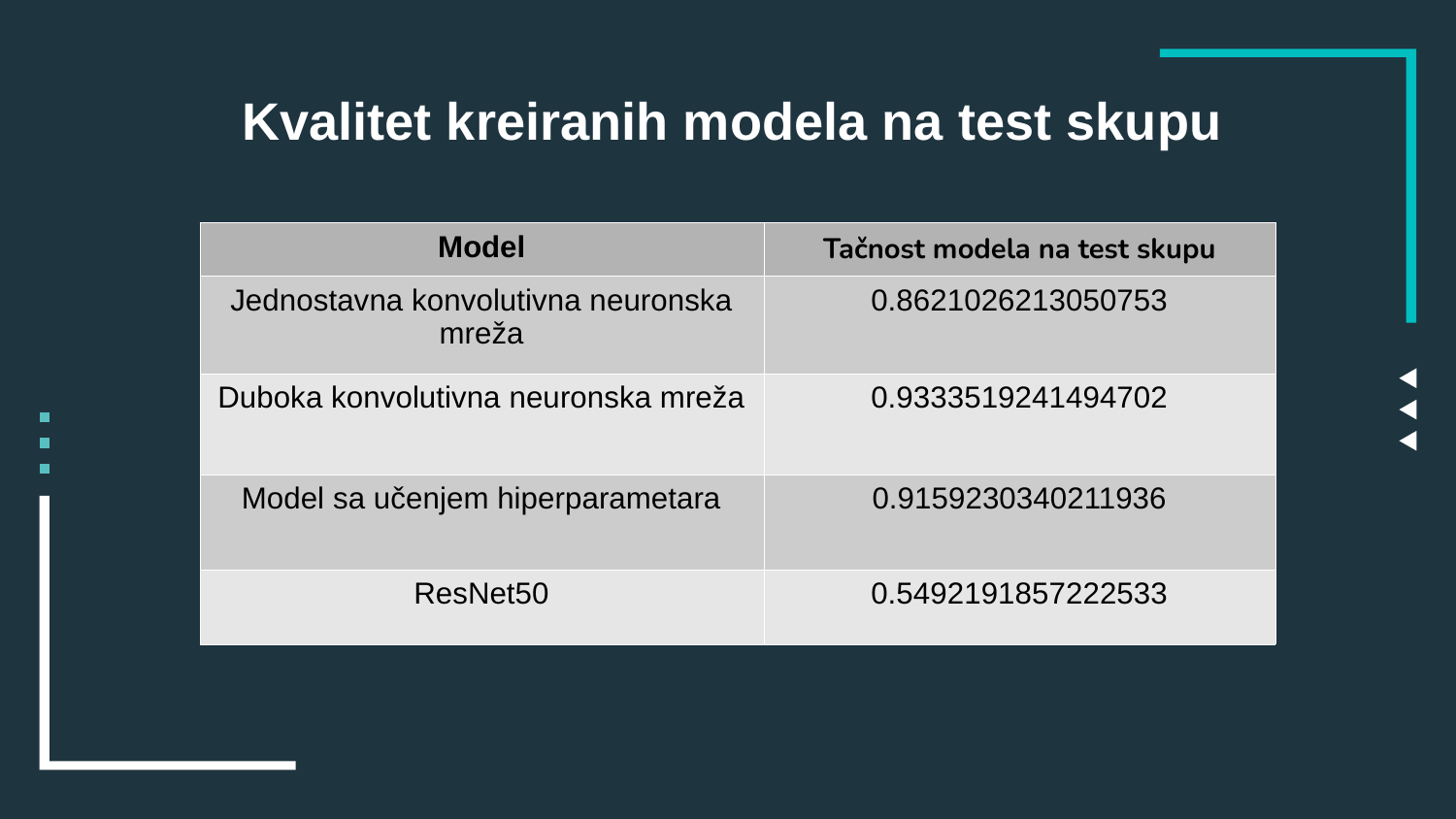

Kvalitet kreiranih modela na test skupu
| Model | Tačnost modela na test skupu |
| --- | --- |
| Jednostavna konvolutivna neuronska mreža | 0.8621026213050753 |
| Duboka konvolutivna neuronska mreža | 0.9333519241494702 |
| Model sa učenjem hiperparametara | 0.9159230340211936 |
| ResNet50 | 0.5492191857222533 |